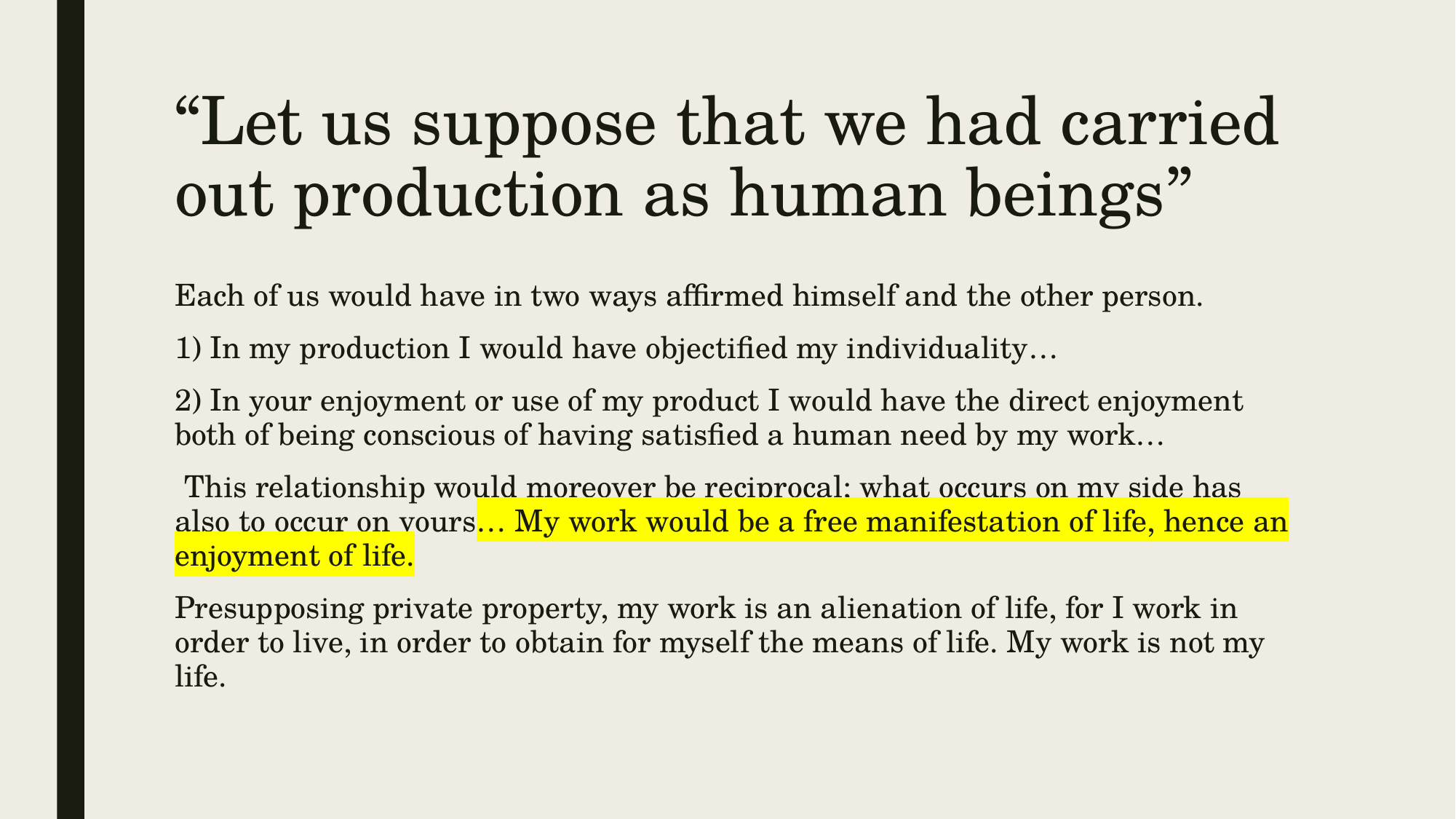

# “Let us suppose that we had carried out production as human beings”
Each of us would have in two ways affirmed himself and the other person.
1) In my production I would have objectified my individuality…
2) In your enjoyment or use of my product I would have the direct enjoyment both of being conscious of having satisfied a human need by my work…
 This relationship would moreover be reciprocal; what occurs on my side has also to occur on yours… My work would be a free manifestation of life, hence an enjoyment of life.
Presupposing private property, my work is an alienation of life, for I work in order to live, in order to obtain for myself the means of life. My work is not my life.